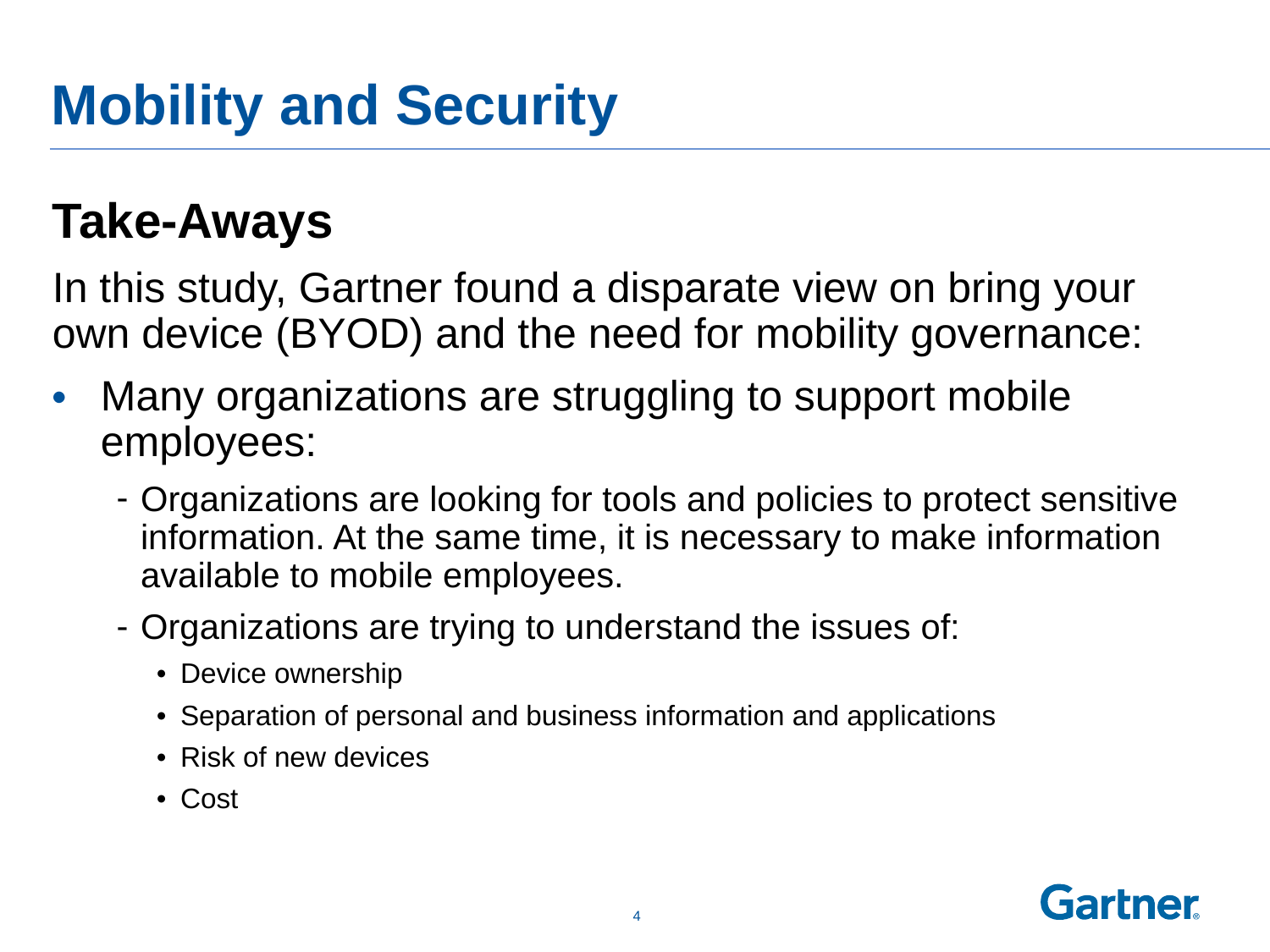

# Mobility and Security
Take-Aways
In this study, Gartner found a disparate view on bring your own device (BYOD) and the need for mobility governance:
Many organizations are struggling to support mobile employees:
Organizations are looking for tools and policies to protect sensitive information. At the same time, it is necessary to make information available to mobile employees.
Organizations are trying to understand the issues of:
Device ownership
Separation of personal and business information and applications
Risk of new devices
Cost
 4